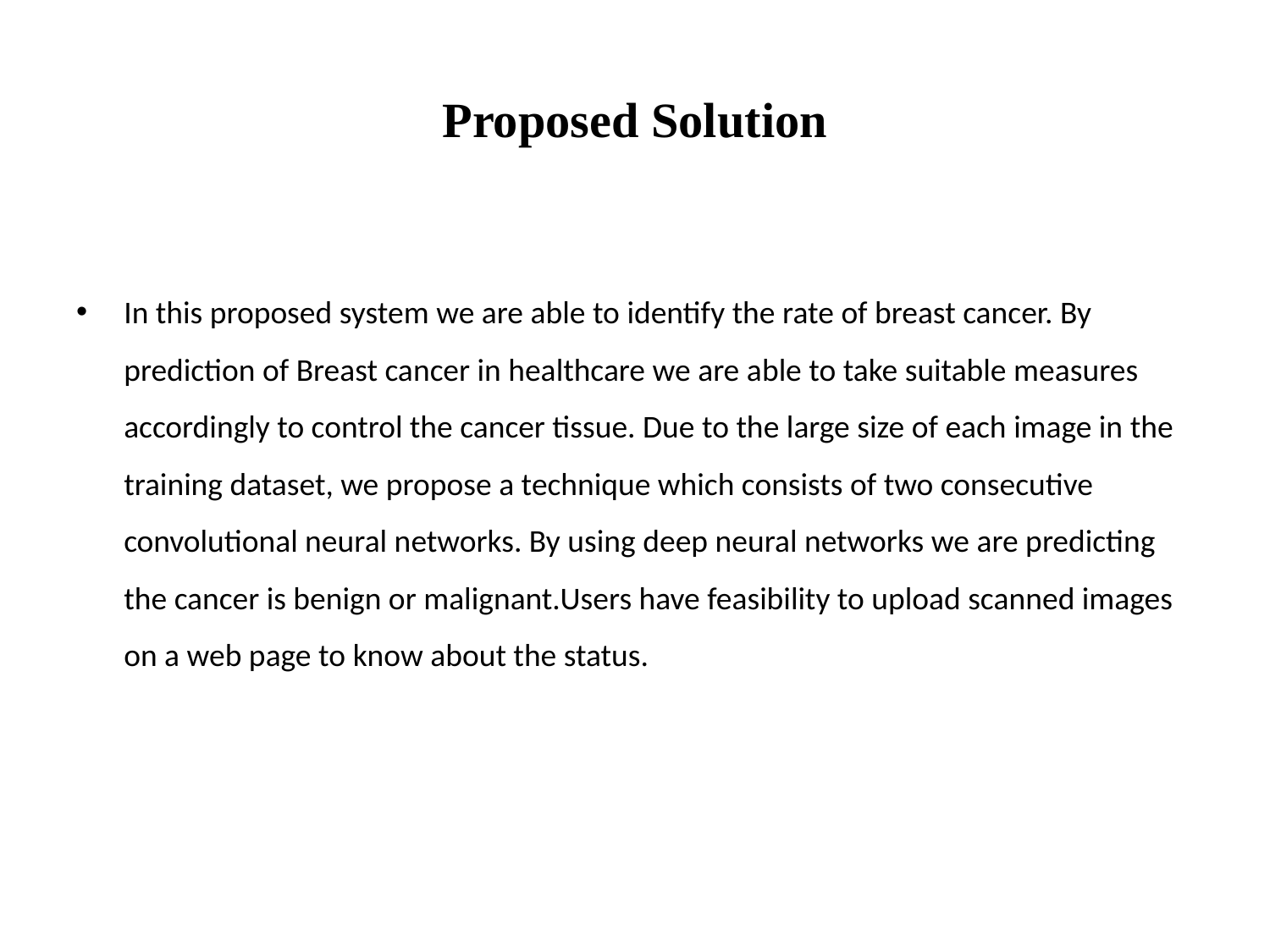

# Proposed Solution

In this proposed system we are able to identify the rate of breast cancer. By prediction of Breast cancer in healthcare we are able to take suitable measures accordingly to control the cancer tissue. Due to the large size of each image in the training dataset, we propose a technique which consists of two consecutive convolutional neural networks. By using deep neural networks we are predicting the cancer is benign or malignant.Users have feasibility to upload scanned images on a web page to know about the status.